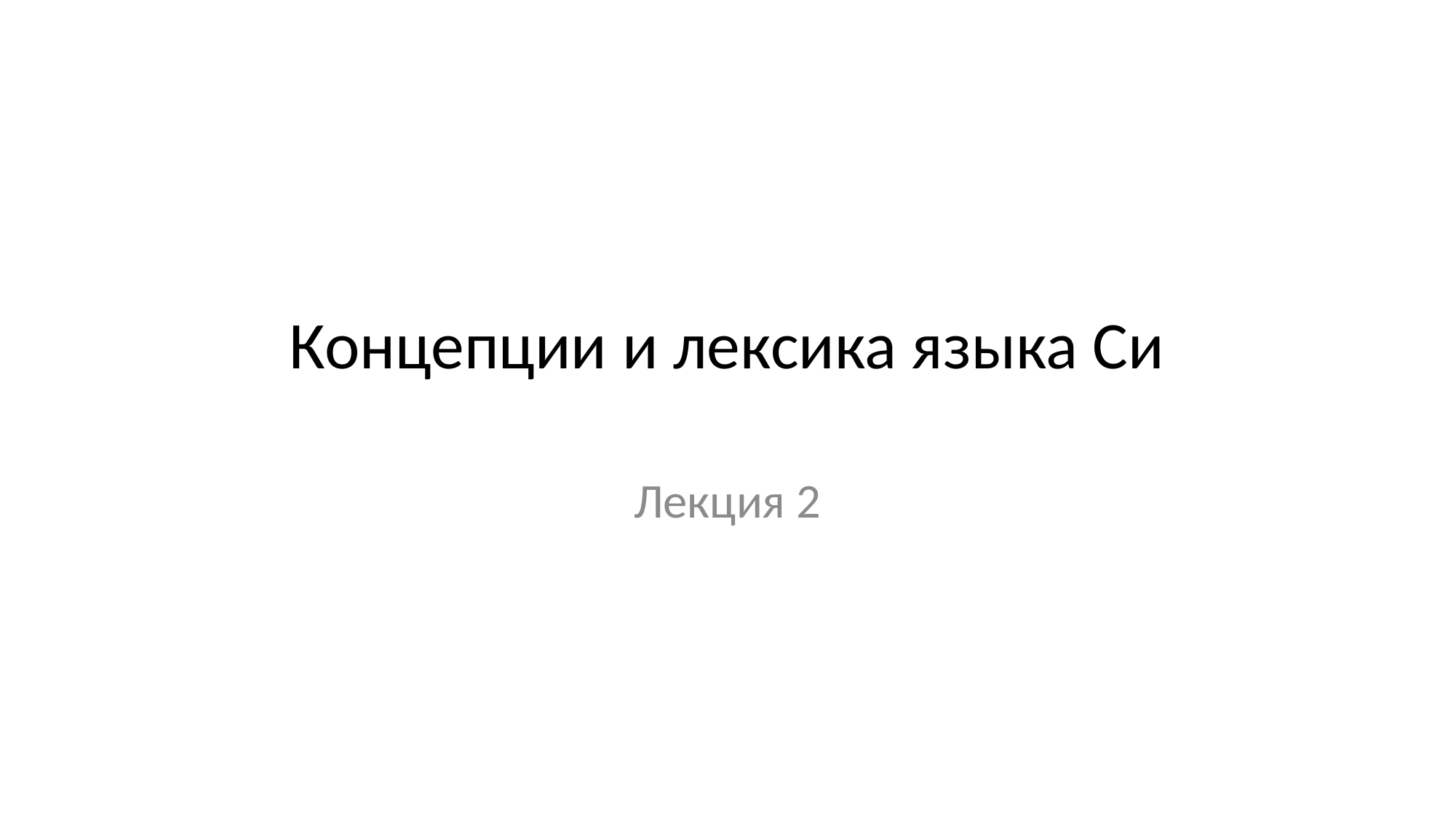

# Концепции и лексика языка Си
Лекция 2